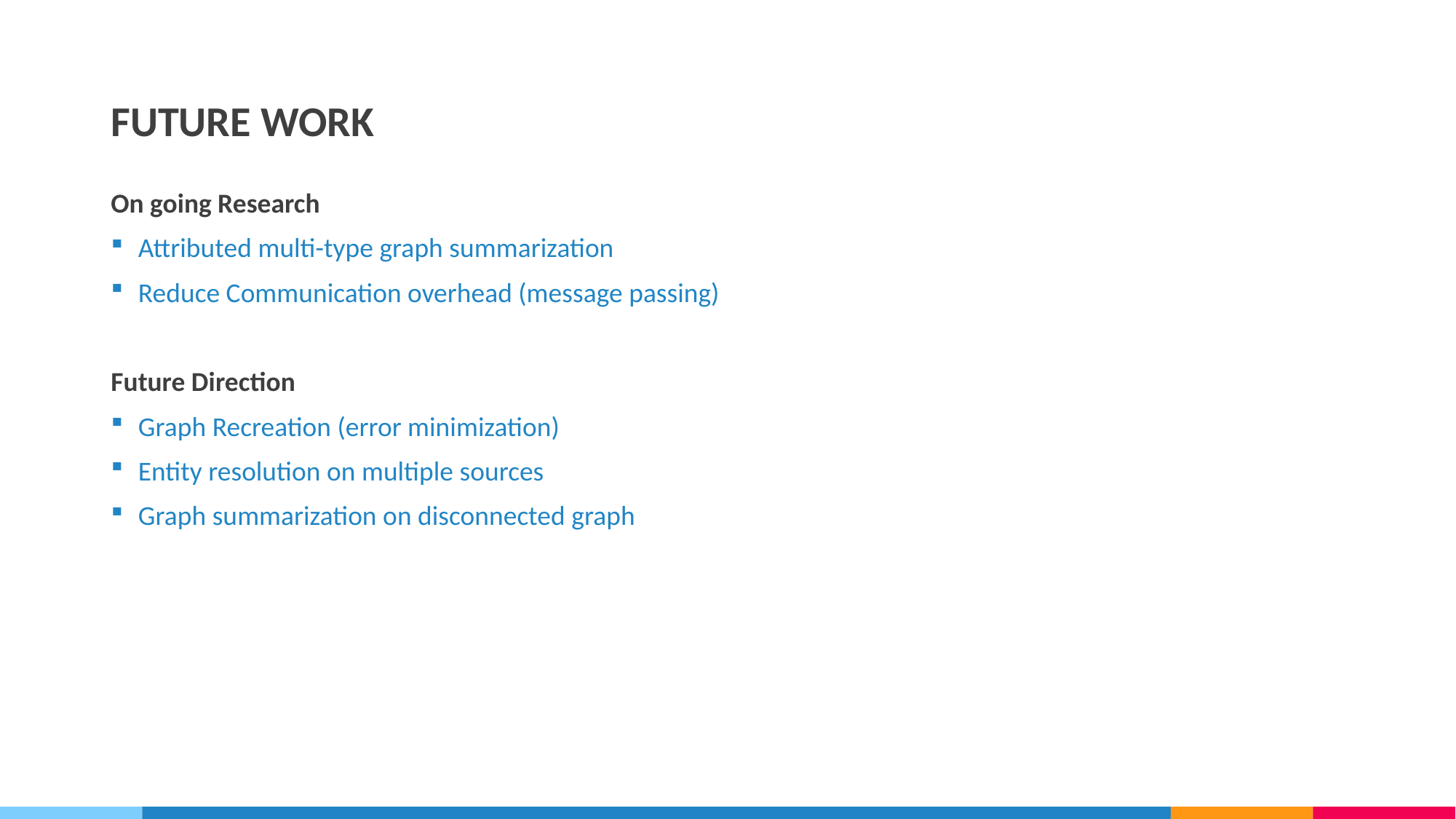

# FUTURE WORK
On going Research
Attributed multi-type graph summarization
Reduce Communication overhead (message passing)

Future Direction
Graph Recreation (error minimization)
Entity resolution on multiple sources
Graph summarization on disconnected graph